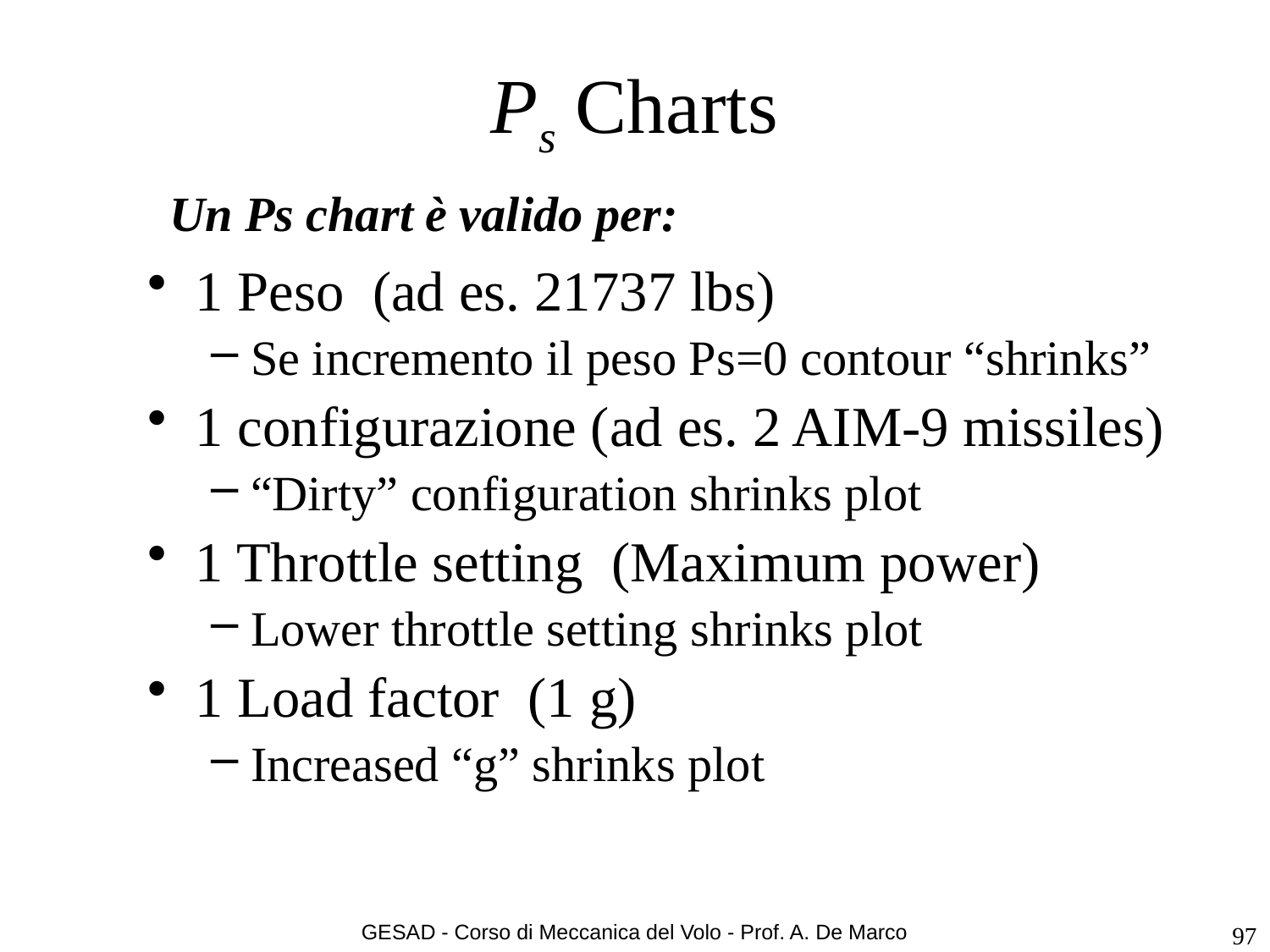

# Ps Charts
Un Ps chart è valido per:
1 Peso  (ad es. 21737 lbs)
Se incremento il peso Ps=0 contour “shrinks”
1 configurazione (ad es. 2 AIM-9 missiles)
“Dirty” configuration shrinks plot
1 Throttle setting  (Maximum power)
Lower throttle setting shrinks plot
1 Load factor  (1 g)
Increased “g” shrinks plot
GESAD - Corso di Meccanica del Volo - Prof. A. De Marco
97